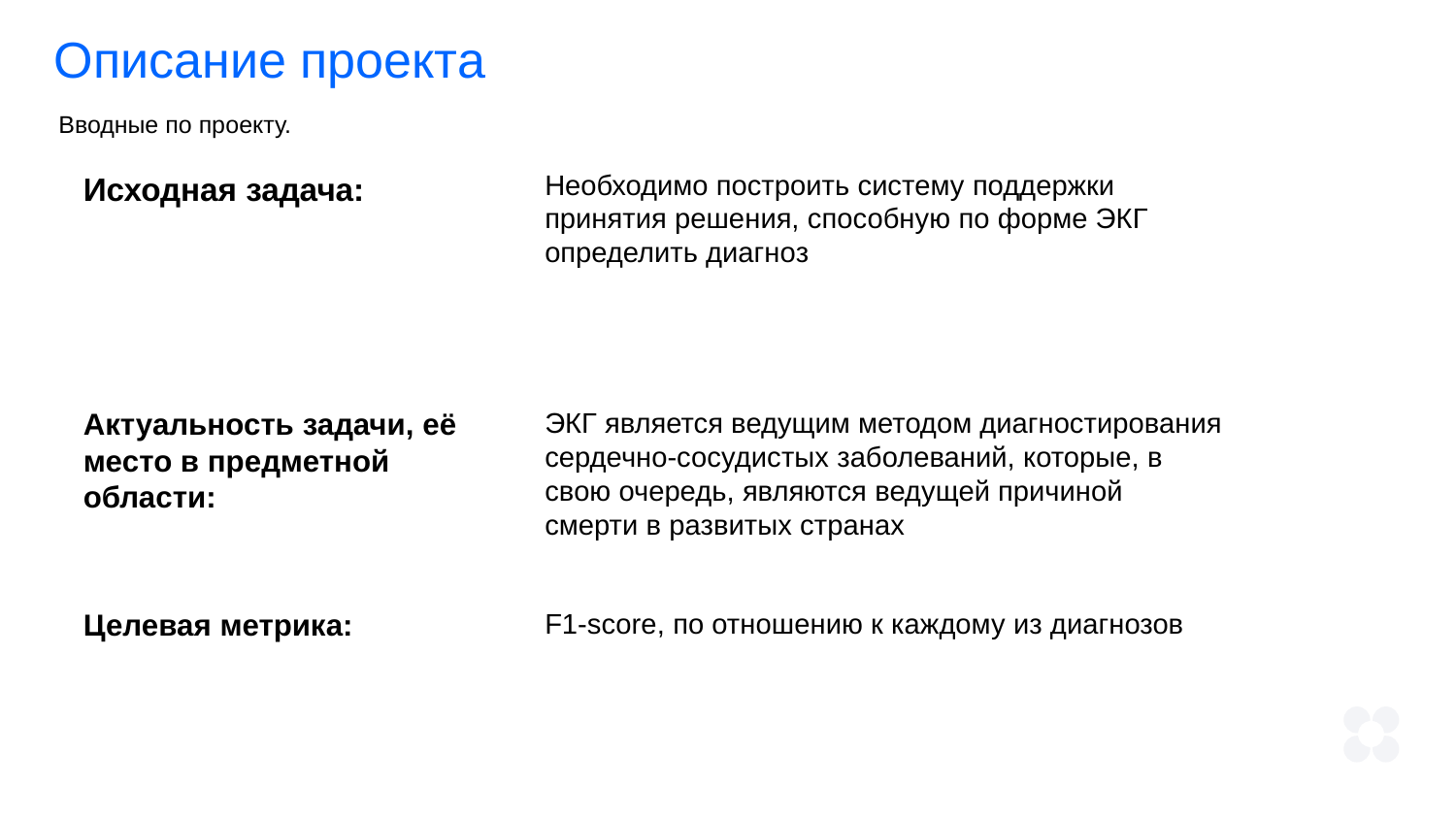

Описание проекта
Вводные по проекту.

Необходимо построить систему поддержки принятия решения, способную по форме ЭКГ определить диагноз
Исходная задача:
Актуальность задачи, её место в предметной области:
ЭКГ является ведущим методом диагностирования сердечно-сосудистых заболеваний, которые, в свою очередь, являются ведущей причиной смерти в развитых странах
Целевая метрика:
F1-score, по отношению к каждому из диагнозов